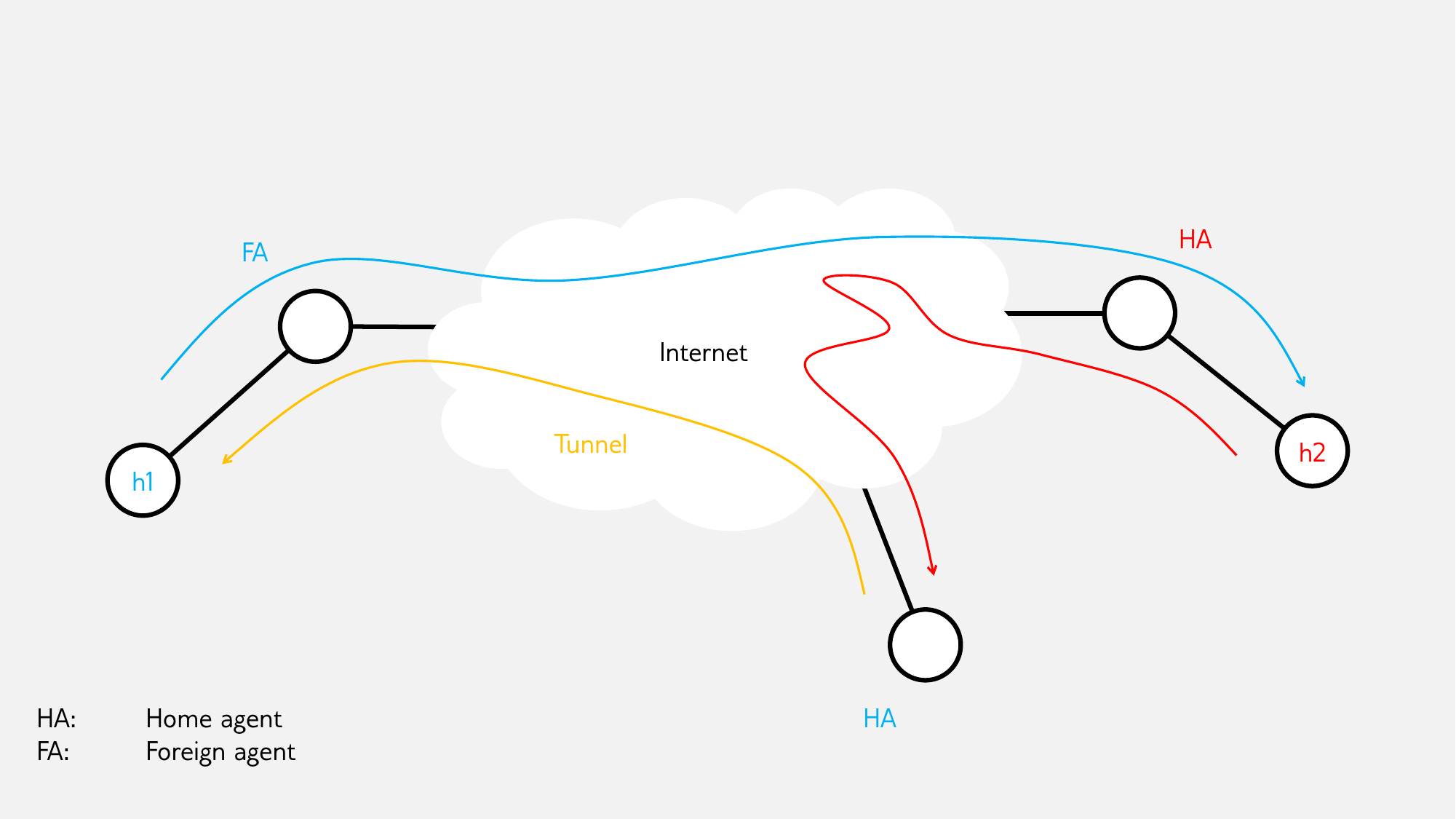

Internet
HA
FA

h2
Tunnel
h1

HA:	Home agent
FA:	Foreign agent
HA